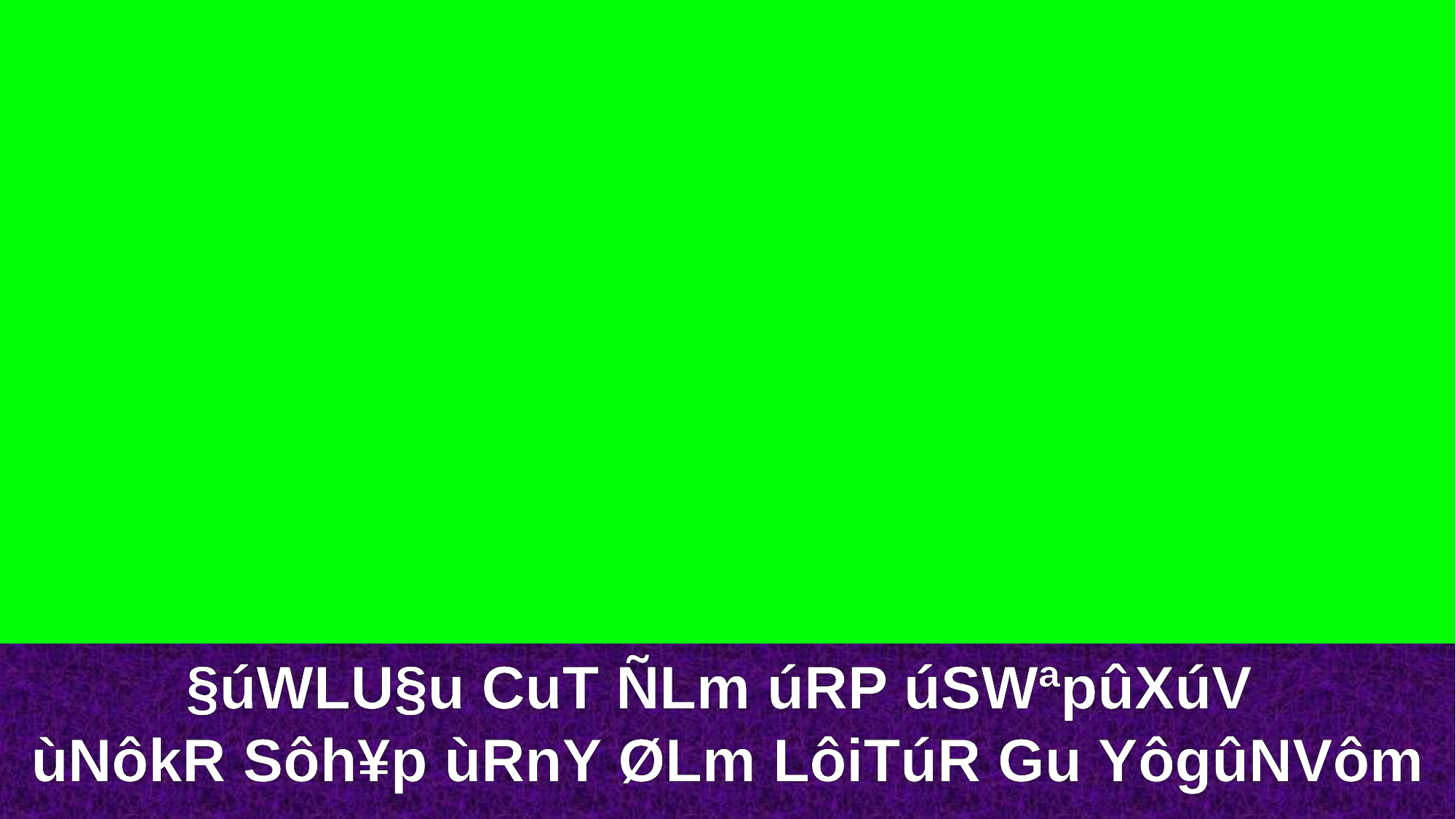

§úWLU§u CuT ÑLm úRP úSWªpûXúV
ùNôkR Sôh¥p ùRnY ØLm LôiTúR Gu YôgûNVôm